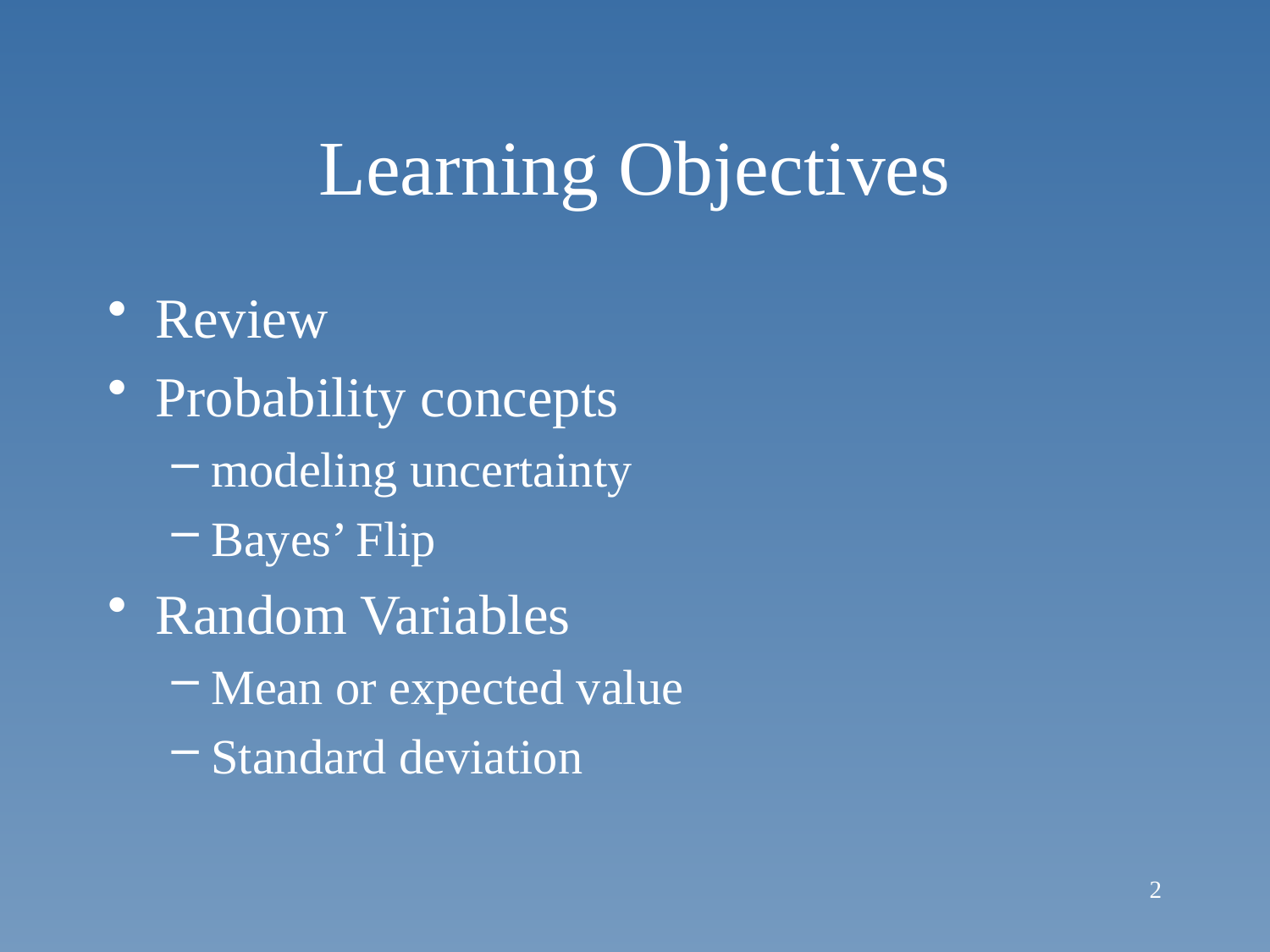

# Learning Objectives
Review
Probability concepts
modeling uncertainty
Bayes’ Flip
Random Variables
Mean or expected value
Standard deviation
2